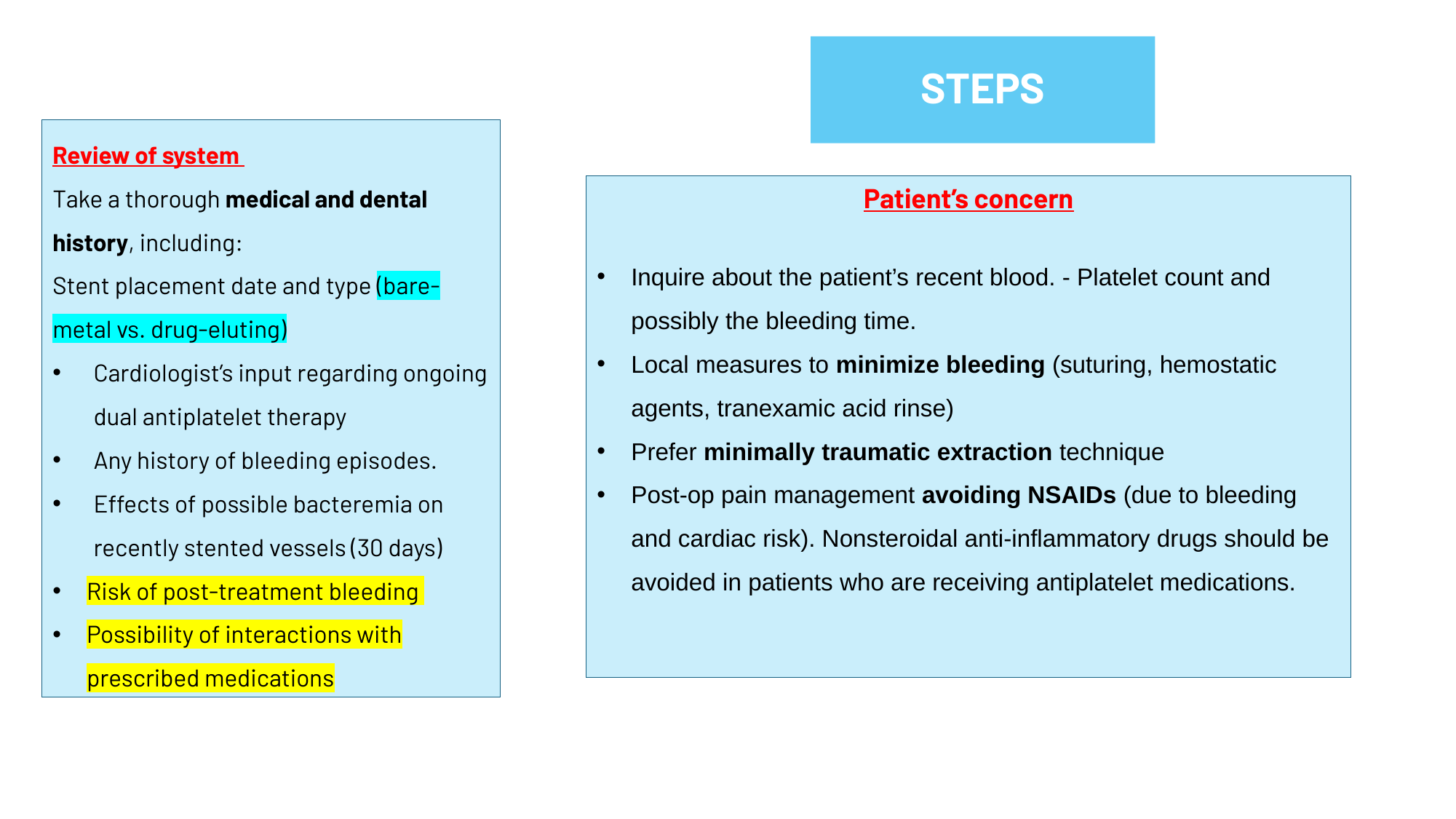

STEPS
Review of system
Take a thorough medical and dental history, including:
Stent placement date and type (bare-metal vs. drug-eluting)
Cardiologist’s input regarding ongoing dual antiplatelet therapy
Any history of bleeding episodes.
Effects of possible bacteremia on recently stented vessels (30 days)
Risk of post-treatment bleeding
Possibility of interactions with prescribed medications
Patient’s concern

Inquire about the patient’s recent blood. - Platelet count and possibly the bleeding time.
Local measures to minimize bleeding (suturing, hemostatic agents, tranexamic acid rinse)
Prefer minimally traumatic extraction technique
Post-op pain management avoiding NSAIDs (due to bleeding and cardiac risk). Nonsteroidal anti-inflammatory drugs should be avoided in patients who are receiving antiplatelet medications.